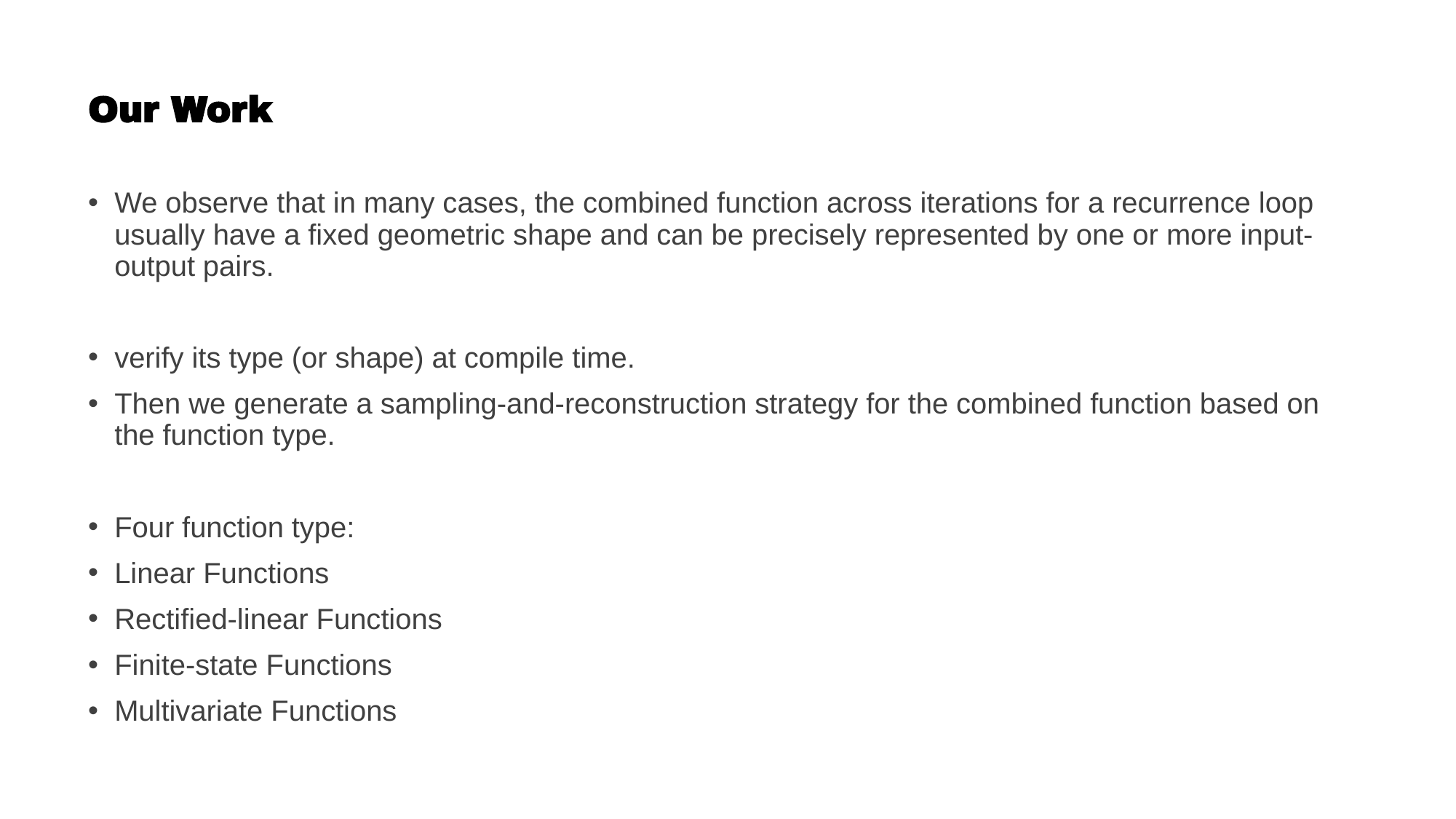

# Our Work
We observe that in many cases, the combined function across iterations for a recurrence loop usually have a fixed geometric shape and can be precisely represented by one or more input-output pairs.

verify its type (or shape) at compile time.
Then we generate a sampling-and-reconstruction strategy for the combined function based on the function type.

Four function type:
Linear Functions
Rectified-linear Functions
Finite-state Functions
Multivariate Functions